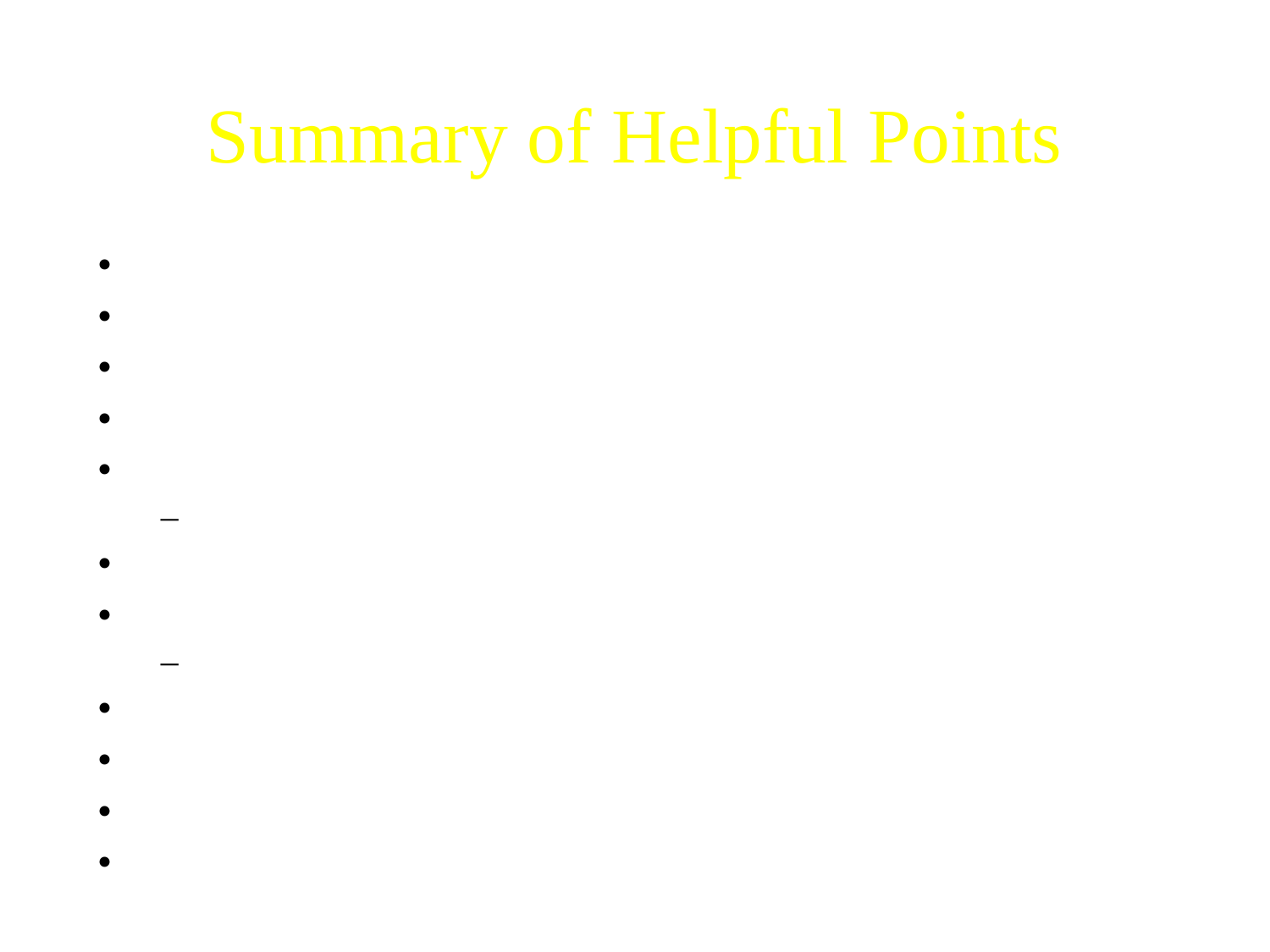

# Summary of Helpful Points
Fewer words on slides
A picture says a thousand words
Don’t read the slides
Use correct grammar and spelling
Animation
Often helpful, but not always necessary
Explain your graphics
Keep slides in order; don’t flip back and forth
Repeat slides if necessary
Point things out using laser pointer, stick, whatever
Make eye contact (with everyone)
Don’t turn your back on the audience
Avoid hugging the podium